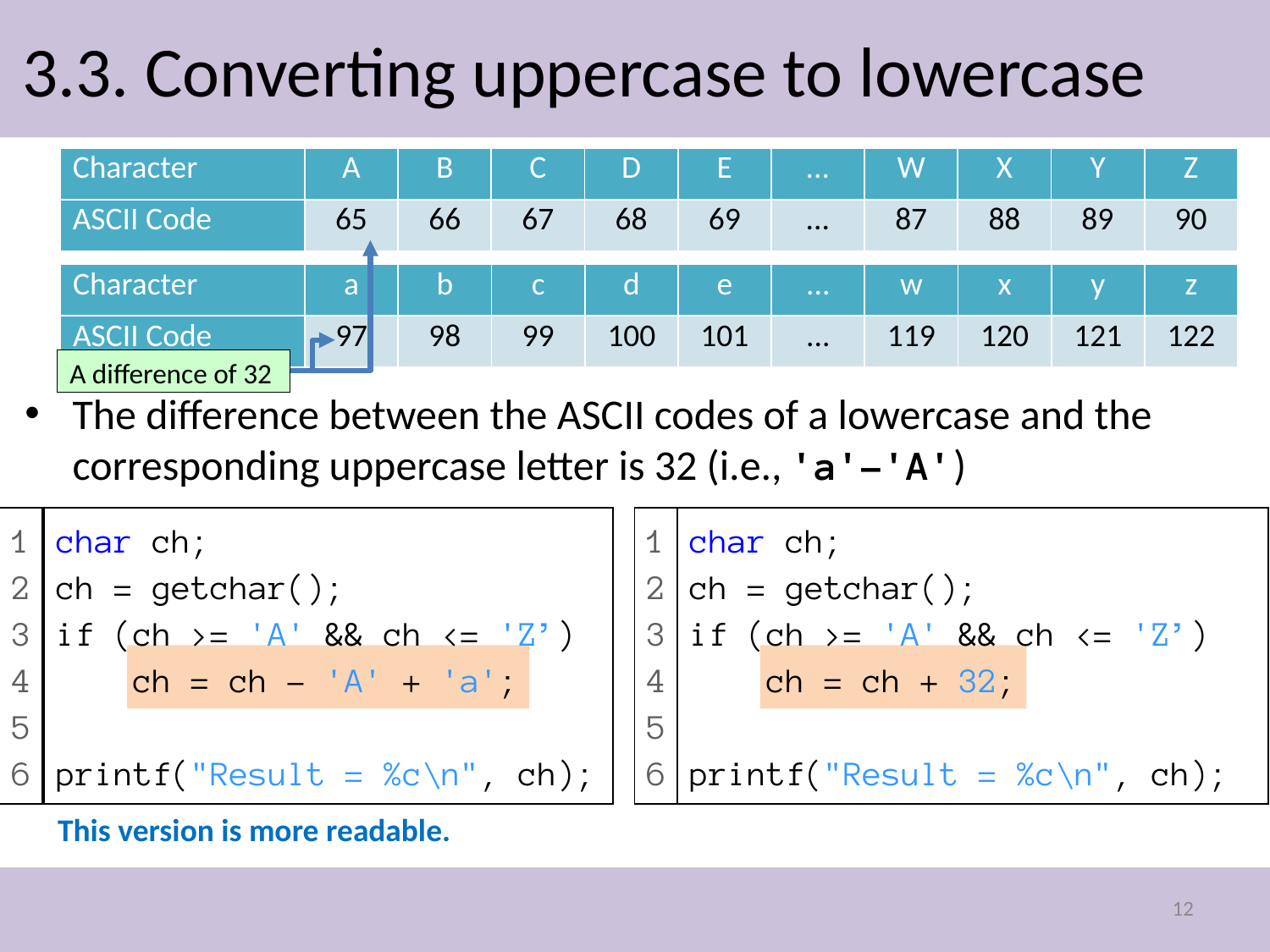

# 3.3. Converting uppercase to lowercase
| Character | A | B | C | D | E | ... | W | X | Y | Z |
| --- | --- | --- | --- | --- | --- | --- | --- | --- | --- | --- |
| ASCII Code | 65 | 66 | 67 | 68 | 69 | ... | 87 | 88 | 89 | 90 |
| Character | a | b | c | d | e | ... | w | x | y | z |
| --- | --- | --- | --- | --- | --- | --- | --- | --- | --- | --- |
| ASCII Code | 97 | 98 | 99 | 100 | 101 | ... | 119 | 120 | 121 | 122 |
A difference of 32
The difference between the ASCII codes of a lowercase and the corresponding uppercase letter is 32 (i.e., 'a'-'A')
1
2
3
4
5
6
char ch;
ch = getchar();
if (ch >= 'A' && ch <= 'Z’)
    ch = ch - 'A' + 'a';

printf("Result = %c\n", ch);

1
2
3
4
5
6
char ch;
ch = getchar();
if (ch >= 'A' && ch <= 'Z’)
    ch = ch + 32;

printf("Result = %c\n", ch);

This version is more readable.
12